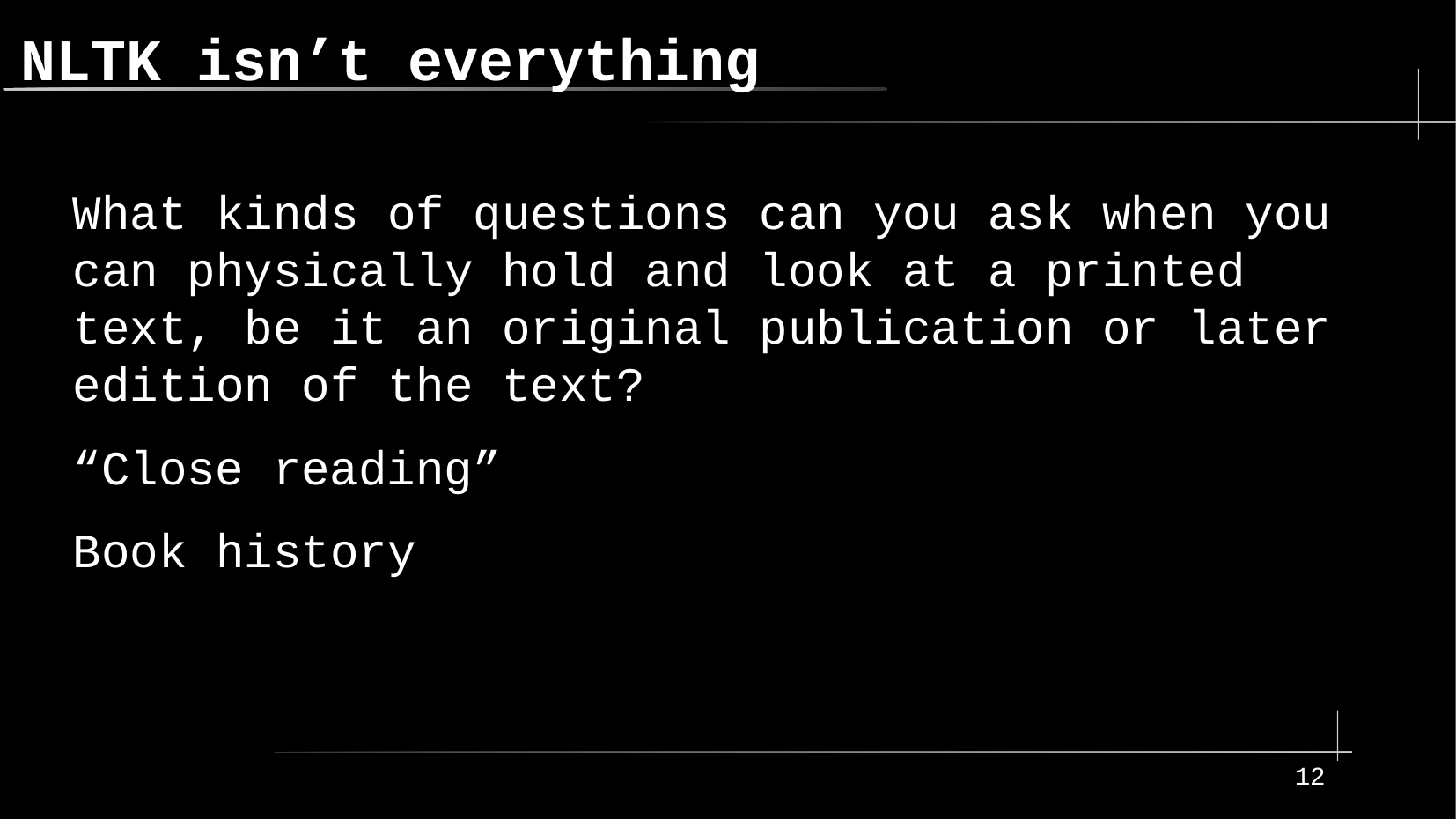

NLTK isn’t everything
What kinds of questions can you ask when you can physically hold and look at a printed text, be it an original publication or later edition of the text?
“Close reading”
Book history

12